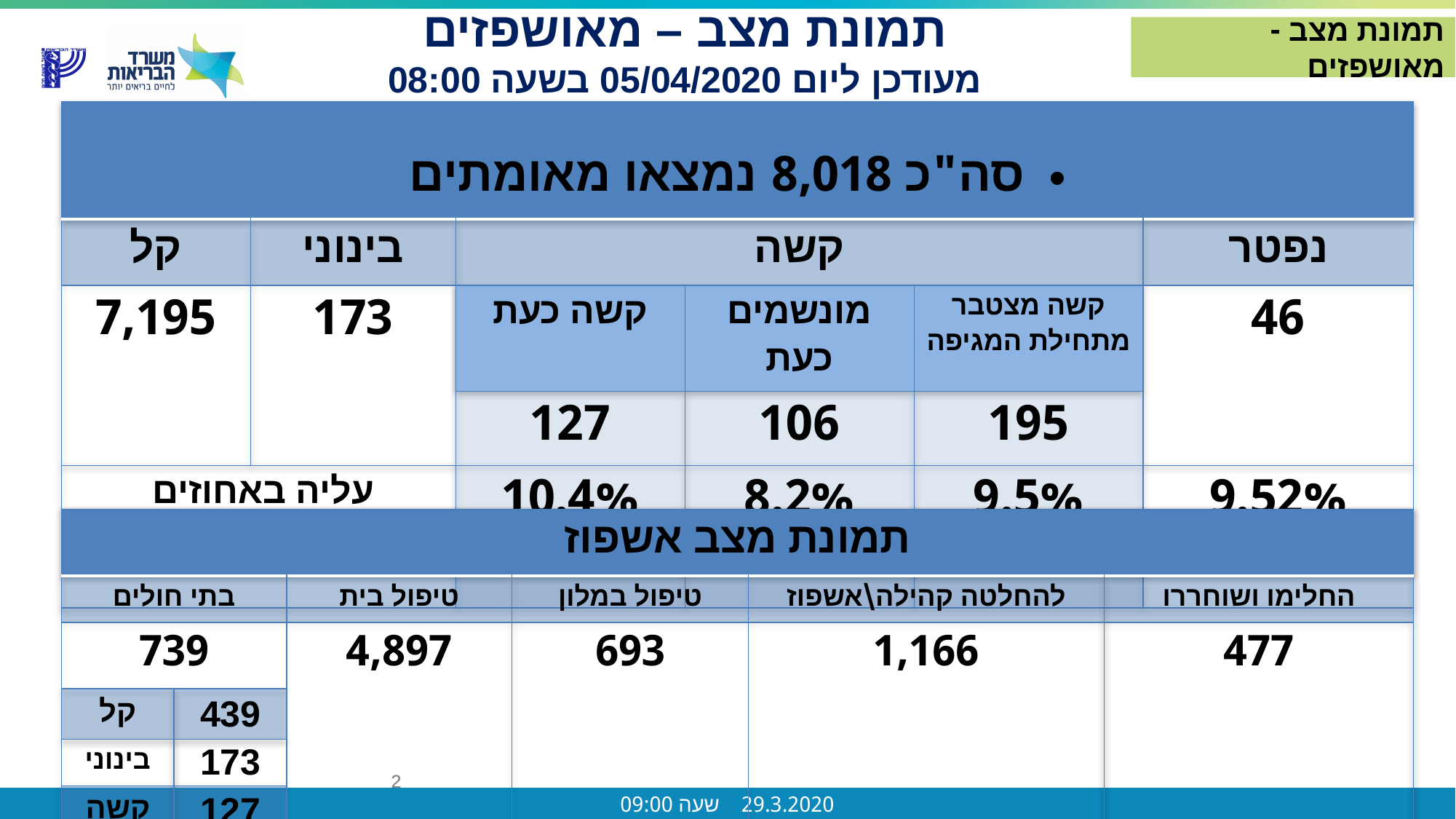

תמונת מצב – מאושפזים
מעודכן ליום 05/04/2020 בשעה 08:00
תמונת מצב - מאושפזים

| סה"כ 8,018 נמצאו מאומתים |  |  |  |  |  |
| --- | --- | --- | --- | --- | --- |
| קל | בינוני | קשה |  |  | נפטר |
| 7,195 | 173 | קשה כעת | מונשמים כעת | קשה מצטבר מתחילת המגיפה | 46 |
|  |  | 127 | 106 | 195 |  |
| עליה באחוזים ב 24 שעות |  | 10.4% | 8.2% | 9.5% | 9.52% |
| תמונת מצב אשפוז |  |  |  |  |  |
| --- | --- | --- | --- | --- | --- |
| בתי חולים |  | טיפול בית | טיפול במלון | להחלטה קהילה\אשפוז | החלימו ושוחררו |
| 739 |  | 4,897 | 693 | 1,166 | 477 |
| קל | 439 |  |  |  |  |
| בינוני | 173 |  |  |  |  |
| קשה | 127 |  |  |  |  |
2
2